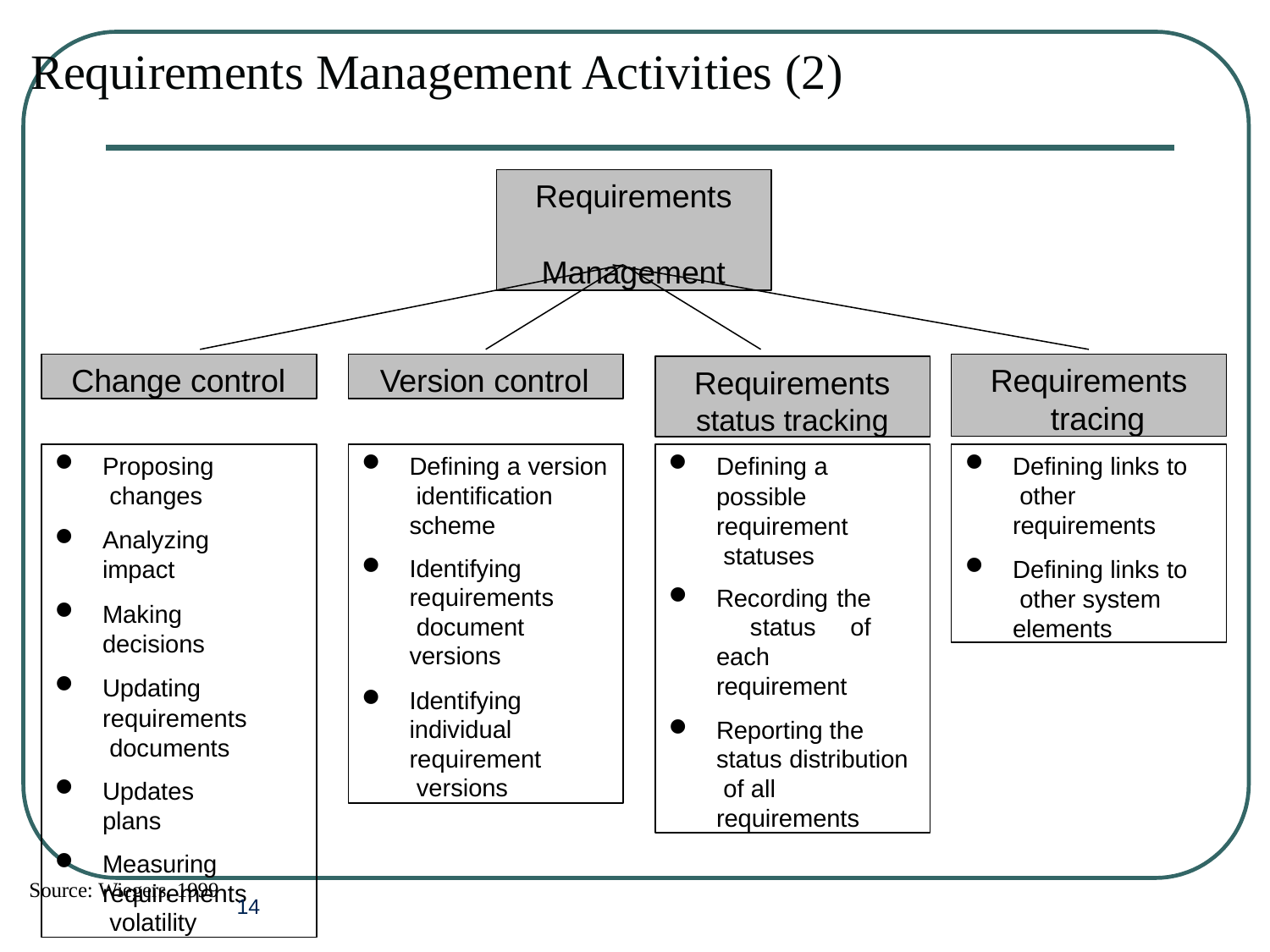

# Requirements Management Activities (2)
Requirements  Management

Change control
Version control
Requirements  tracing
Requirements
status tracking
Proposing  changes
Analyzing impact
Making decisions
Updating
requirements  documents
Updates plans
Measuring  requirements  volatility
Defining a version  identification  scheme
Identifying  requirements  document  versions
Identifying  individual  requirement  versions
Defining a
possible  requirement  statuses
Recording the  status of each  requirement
Reporting the  status distribution  of all  requirements
Defining links to  other  requirements
Defining links to  other system  elements
Source: Wiegers, 1999
14